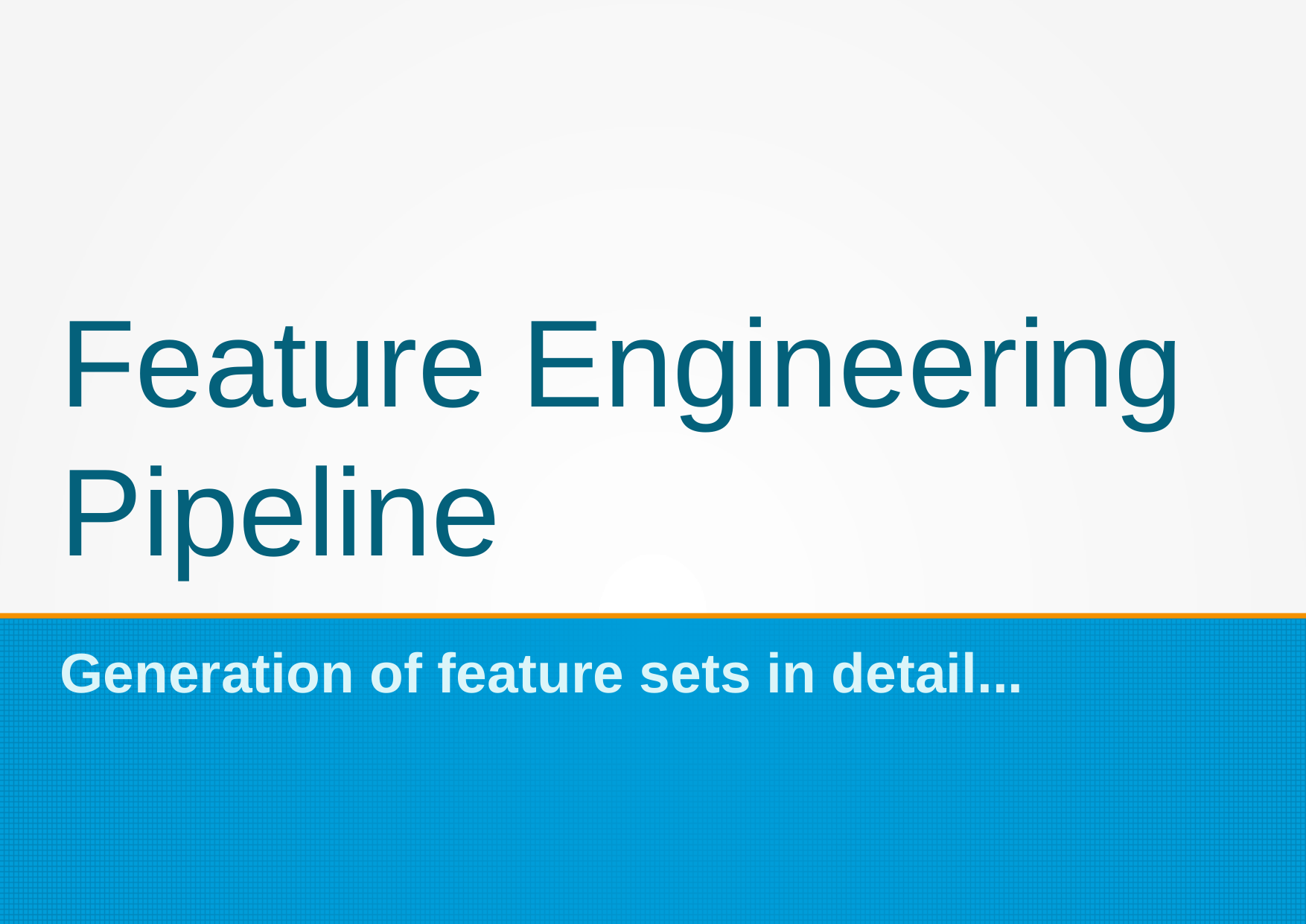

Feature Engineering Pipeline
Generation of feature sets in detail...